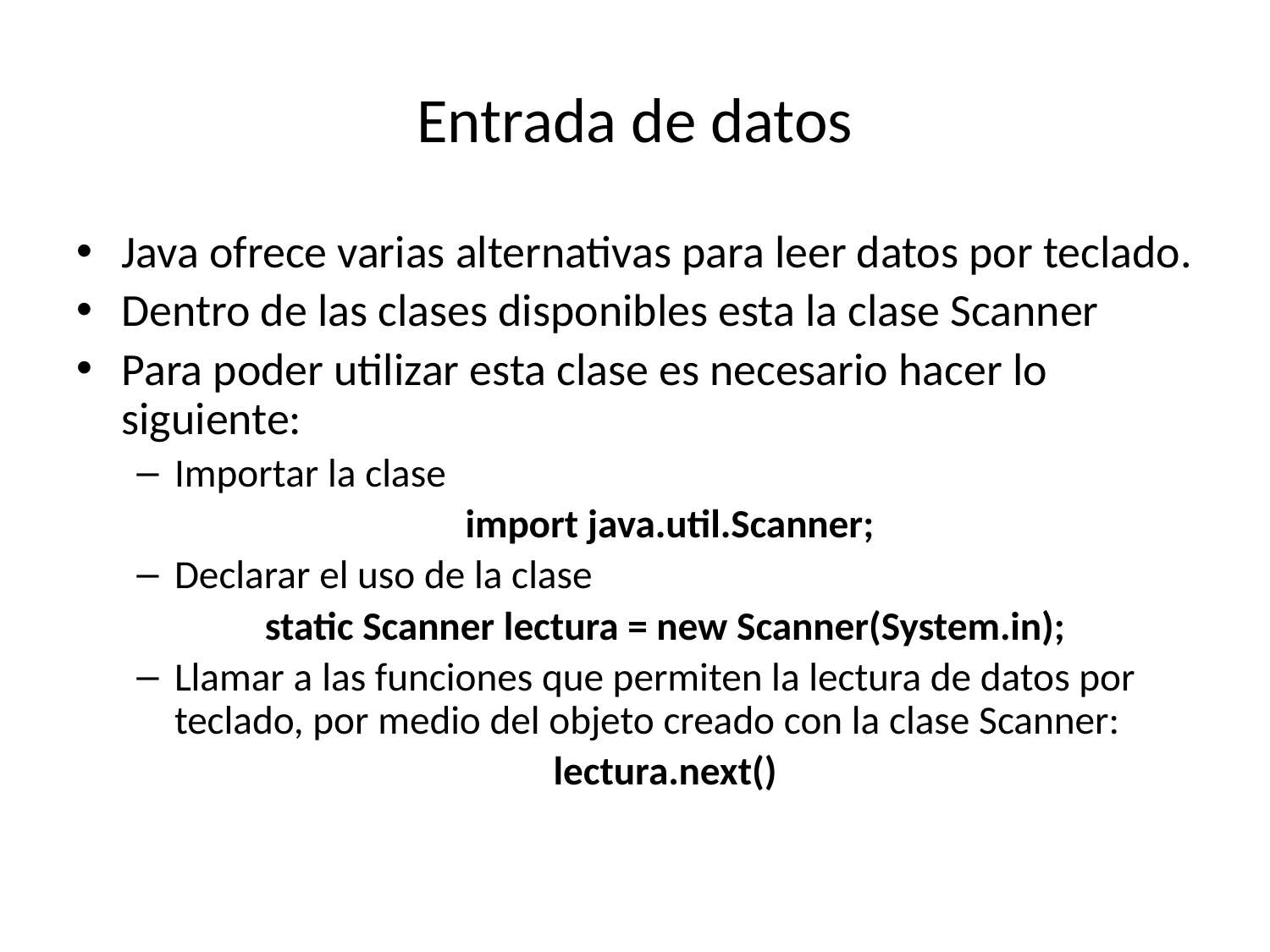

# Entrada de datos
Java ofrece varias alternativas para leer datos por teclado.
Dentro de las clases disponibles esta la clase Scanner
Para poder utilizar esta clase es necesario hacer lo siguiente:
Importar la clase
 import java.util.Scanner;
Declarar el uso de la clase
static Scanner lectura = new Scanner(System.in);
Llamar a las funciones que permiten la lectura de datos por teclado, por medio del objeto creado con la clase Scanner:
lectura.next()